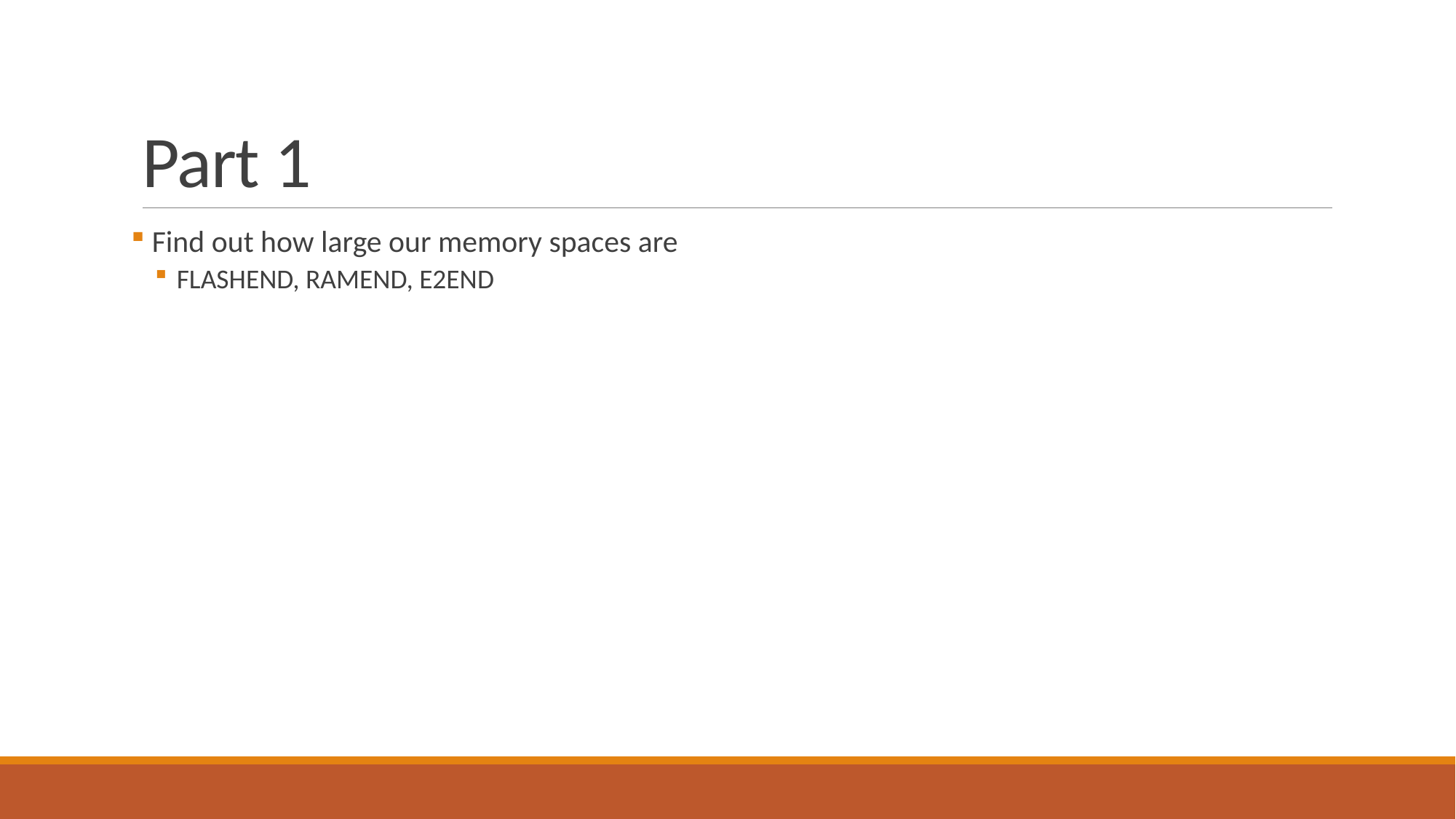

# Part 1
 Find out how large our memory spaces are
FLASHEND, RAMEND, E2END